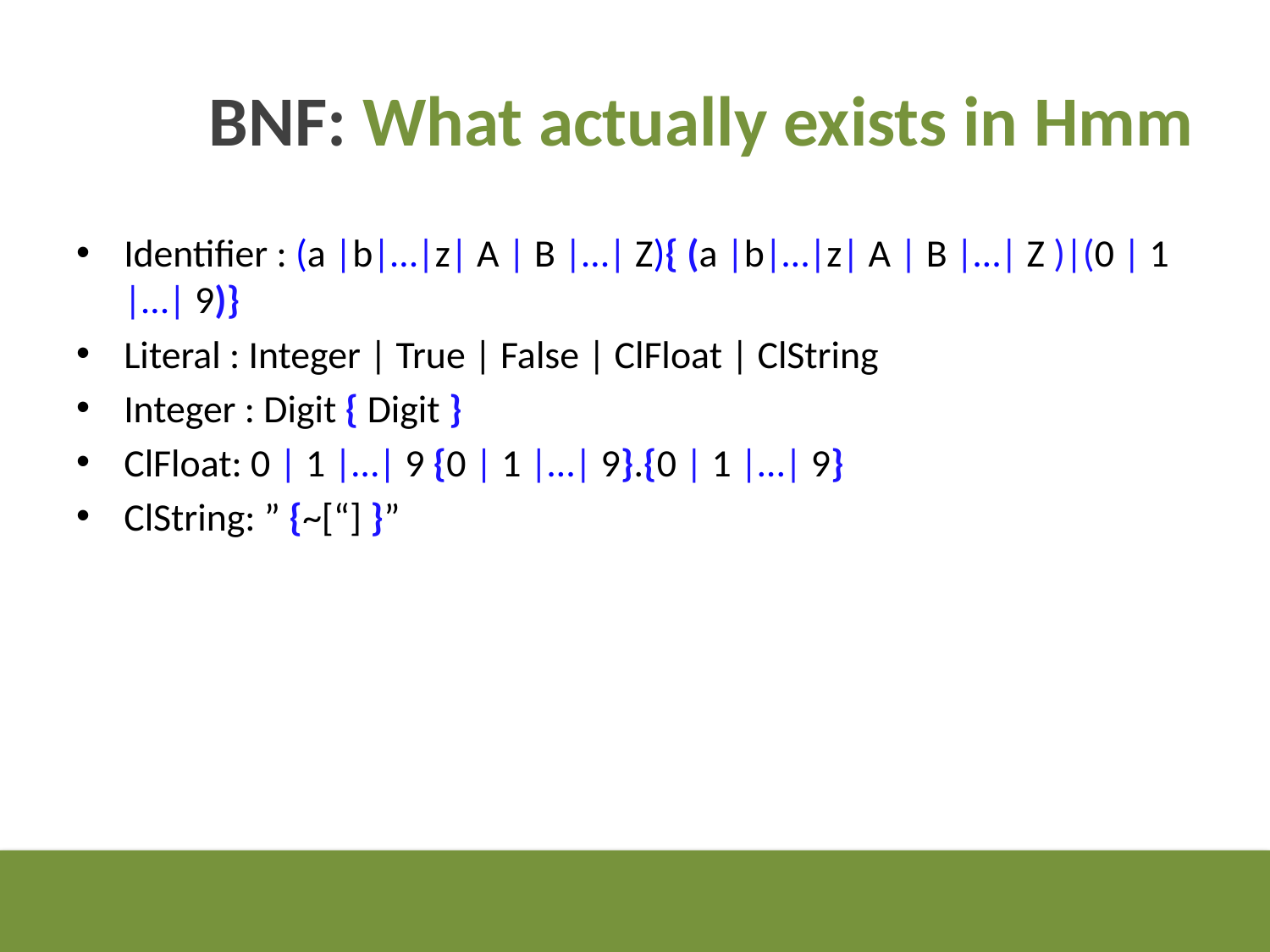

# BNF: What actually exists in Hmm
Identifier : (a |b|…|z| A | B |…| Z){ (a |b|…|z| A | B |…| Z )|(0 | 1 |…| 9)}
Literal : Integer | True | False | ClFloat | ClString
Integer : Digit { Digit }
ClFloat: 0 | 1 |…| 9 {0 | 1 |…| 9}.{0 | 1 |…| 9}
ClString: ” {~[“] }”